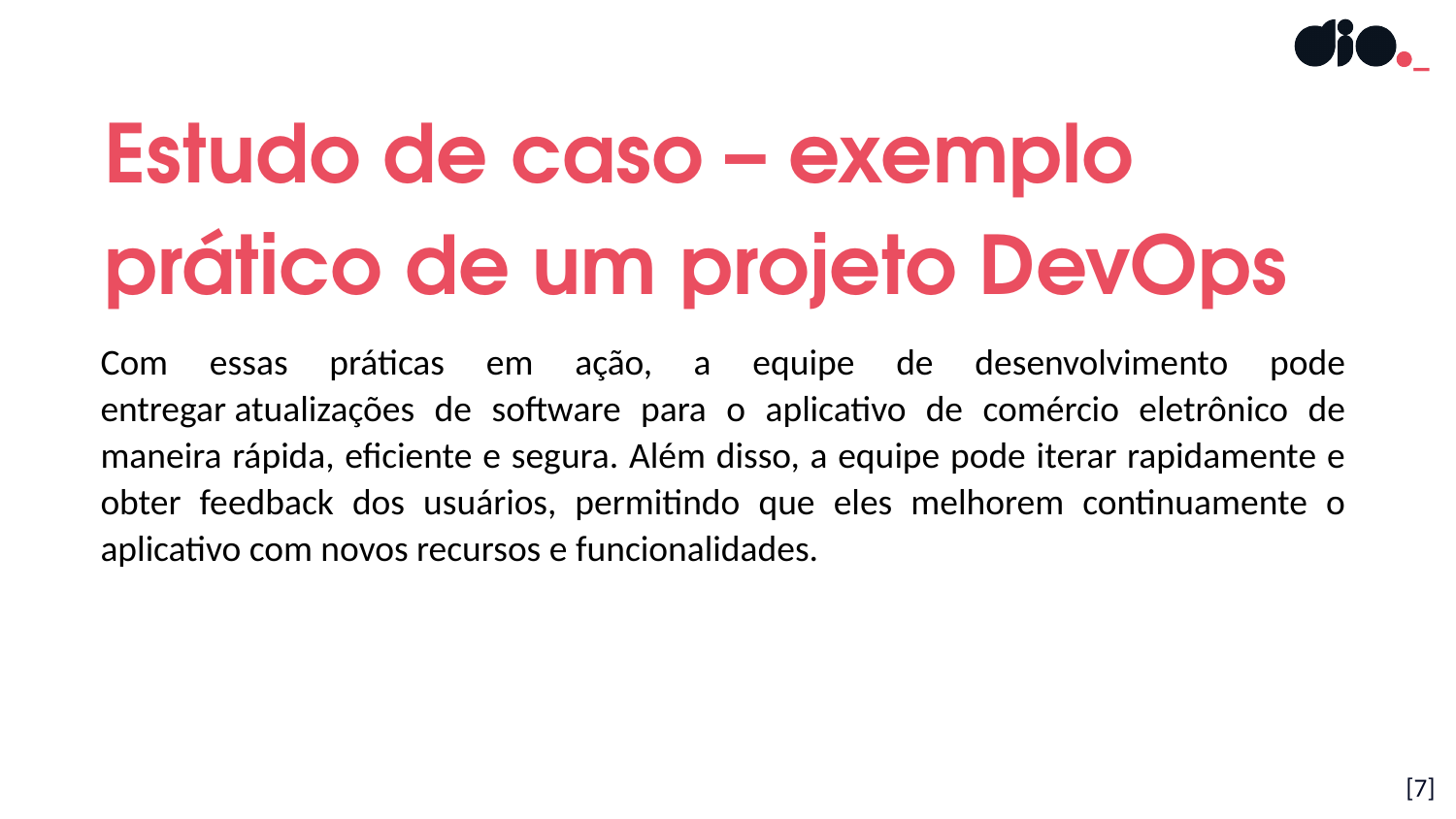

Estudo de caso – exemplo prático de um projeto DevOps
Com essas práticas em ação, a equipe de desenvolvimento pode entregar atualizações de software para o aplicativo de comércio eletrônico de maneira rápida, eficiente e segura. Além disso, a equipe pode iterar rapidamente e obter feedback dos usuários, permitindo que eles melhorem continuamente o aplicativo com novos recursos e funcionalidades.
[7]